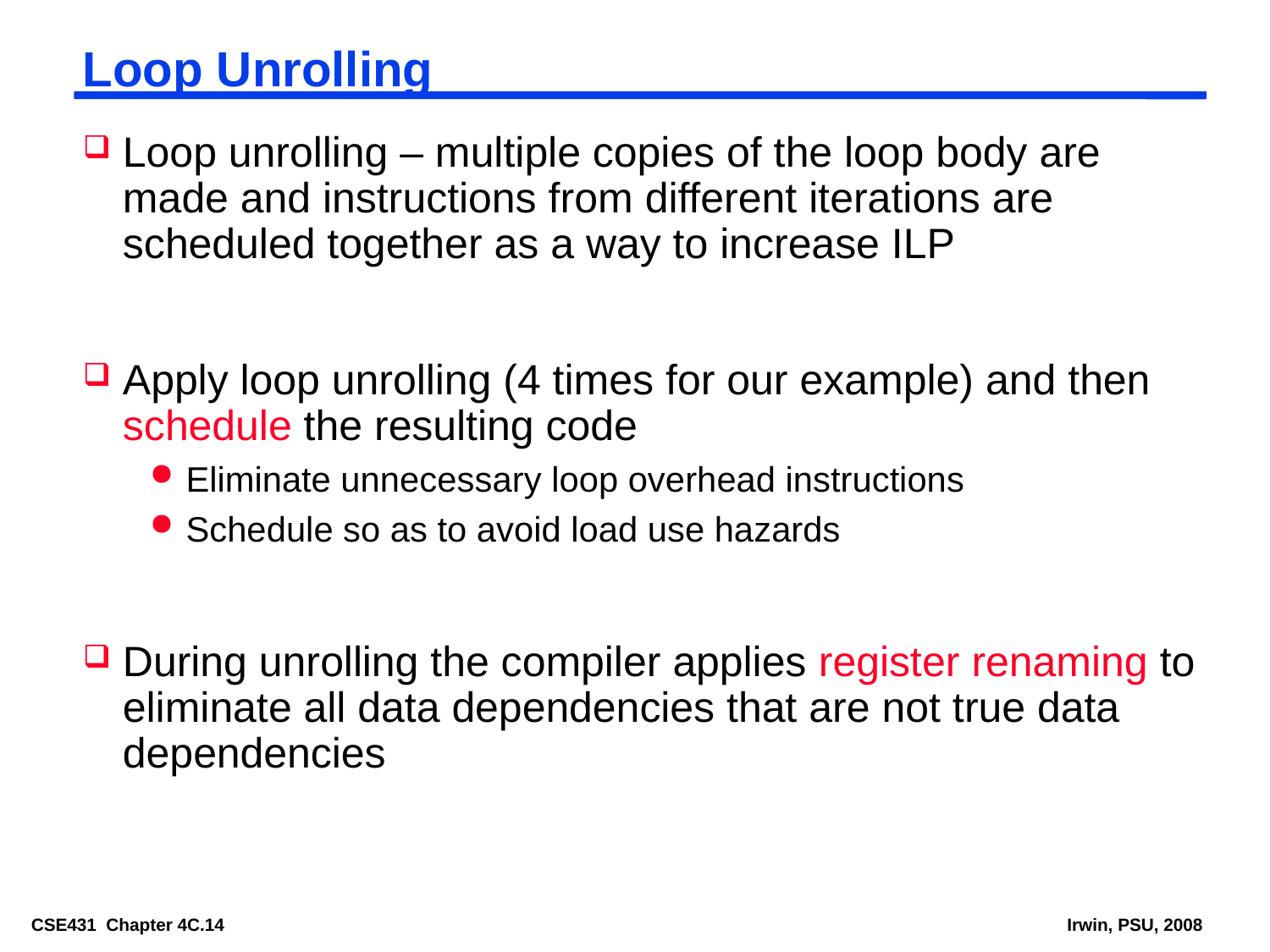

# Loop Unrolling
Loop unrolling – multiple copies of the loop body are made and instructions from different iterations are scheduled together as a way to increase ILP

Apply loop unrolling (4 times for our example) and then schedule the resulting code
Eliminate unnecessary loop overhead instructions
Schedule so as to avoid load use hazards

During unrolling the compiler applies register renaming to eliminate all data dependencies that are not true data dependencies